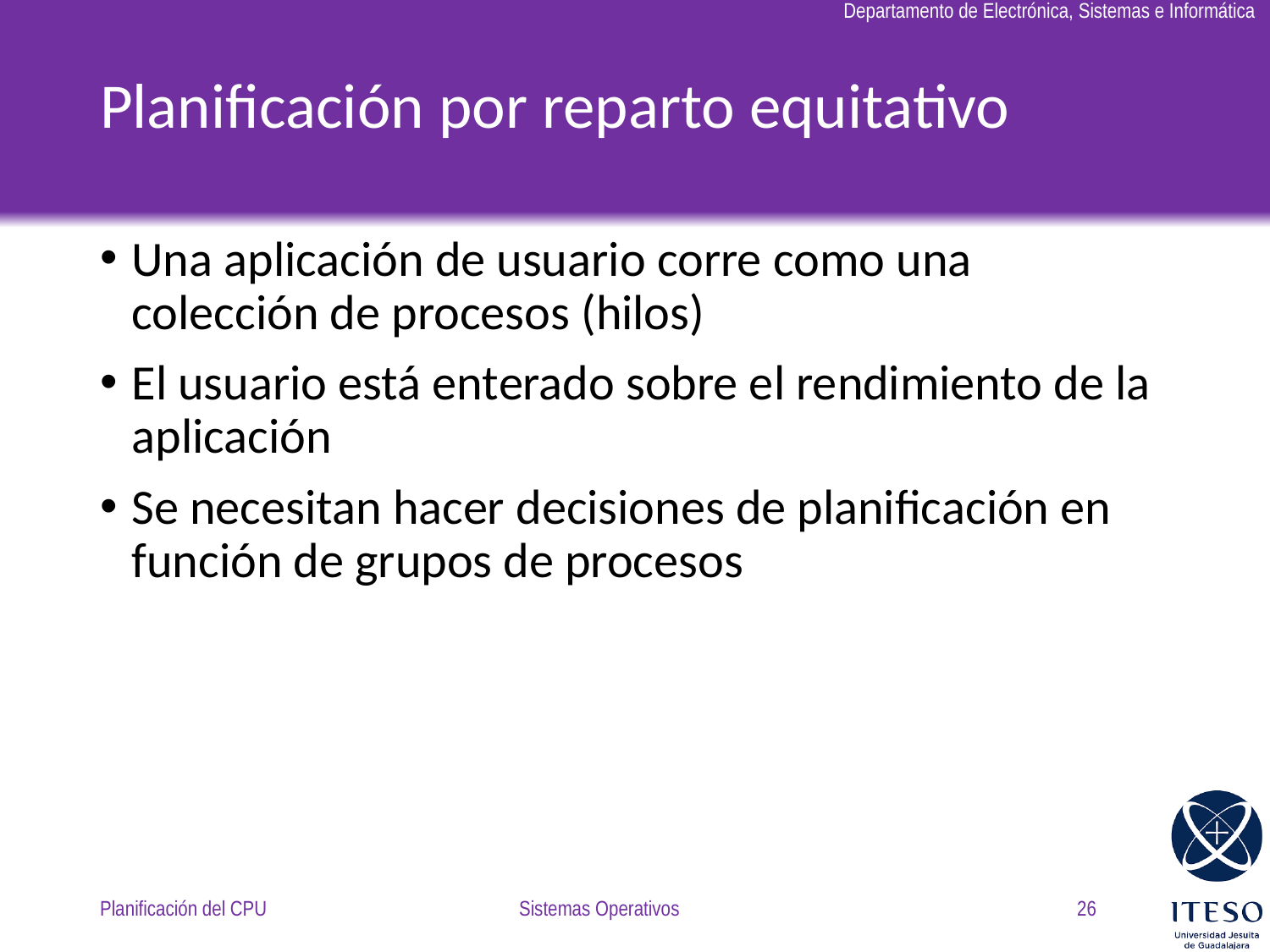

# Planificación por reparto equitativo
Una aplicación de usuario corre como una colección de procesos (hilos)
El usuario está enterado sobre el rendimiento de la aplicación
Se necesitan hacer decisiones de planificación en función de grupos de procesos
Planificación del CPU
Sistemas Operativos
26